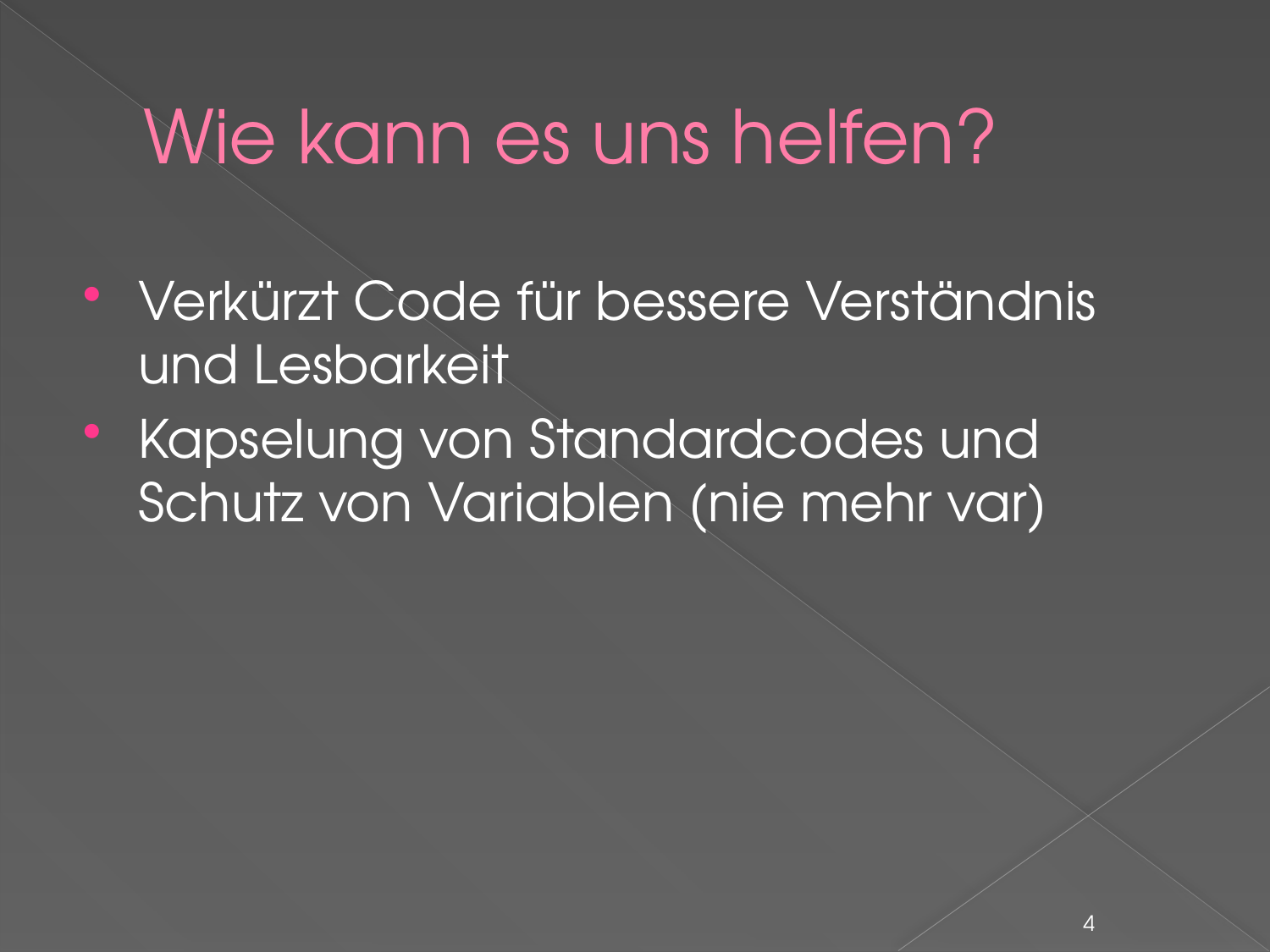

# Wie kann es uns helfen?
Verkürzt Code für bessere Verständnis und Lesbarkeit
Kapselung von Standardcodes und Schutz von Variablen (nie mehr var)
4